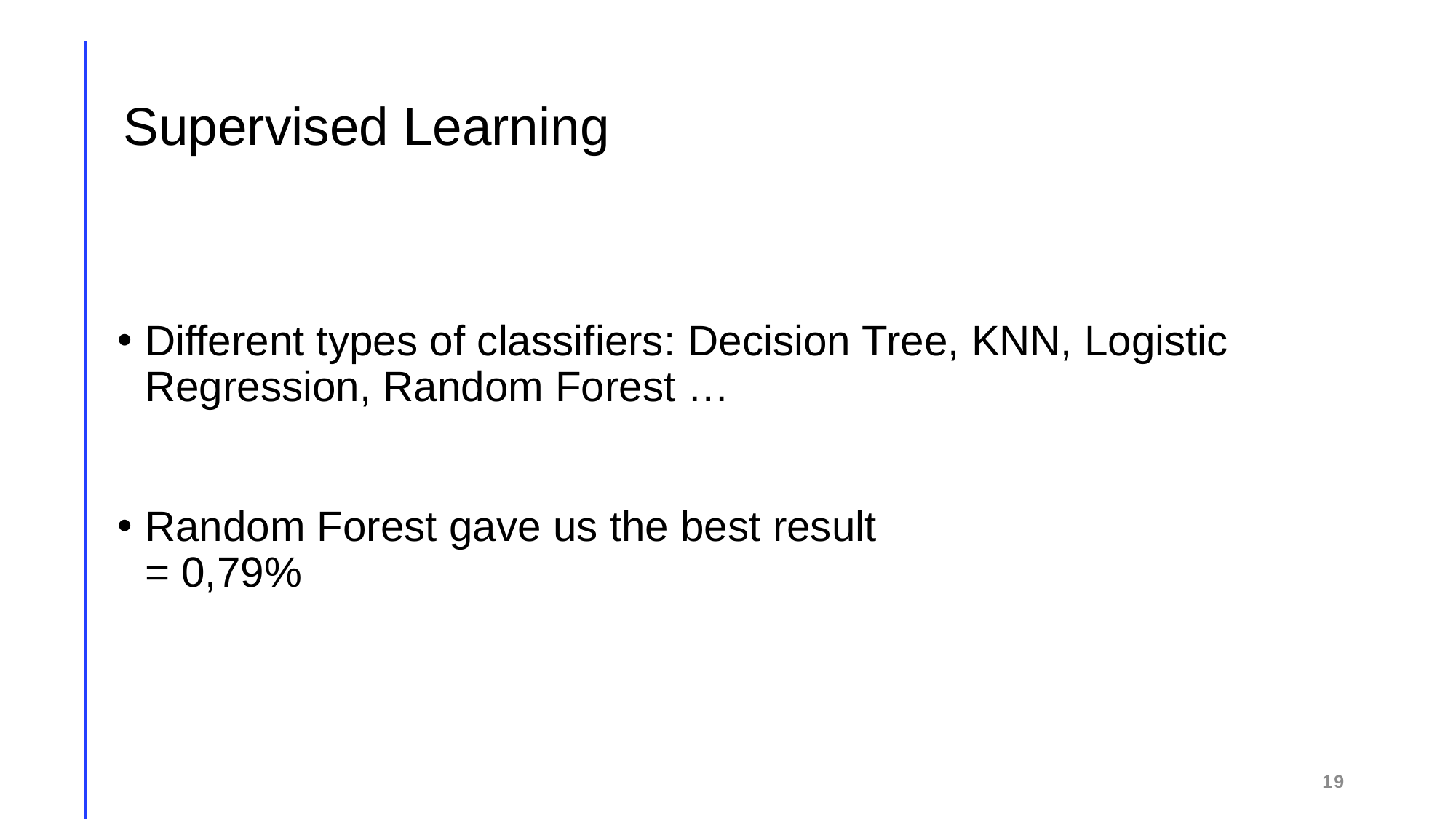

# Supervised Learning
Different types of classifiers: Decision Tree, KNN, Logistic Regression, Random Forest …

Random Forest gave us the best result
= 0,79%
19